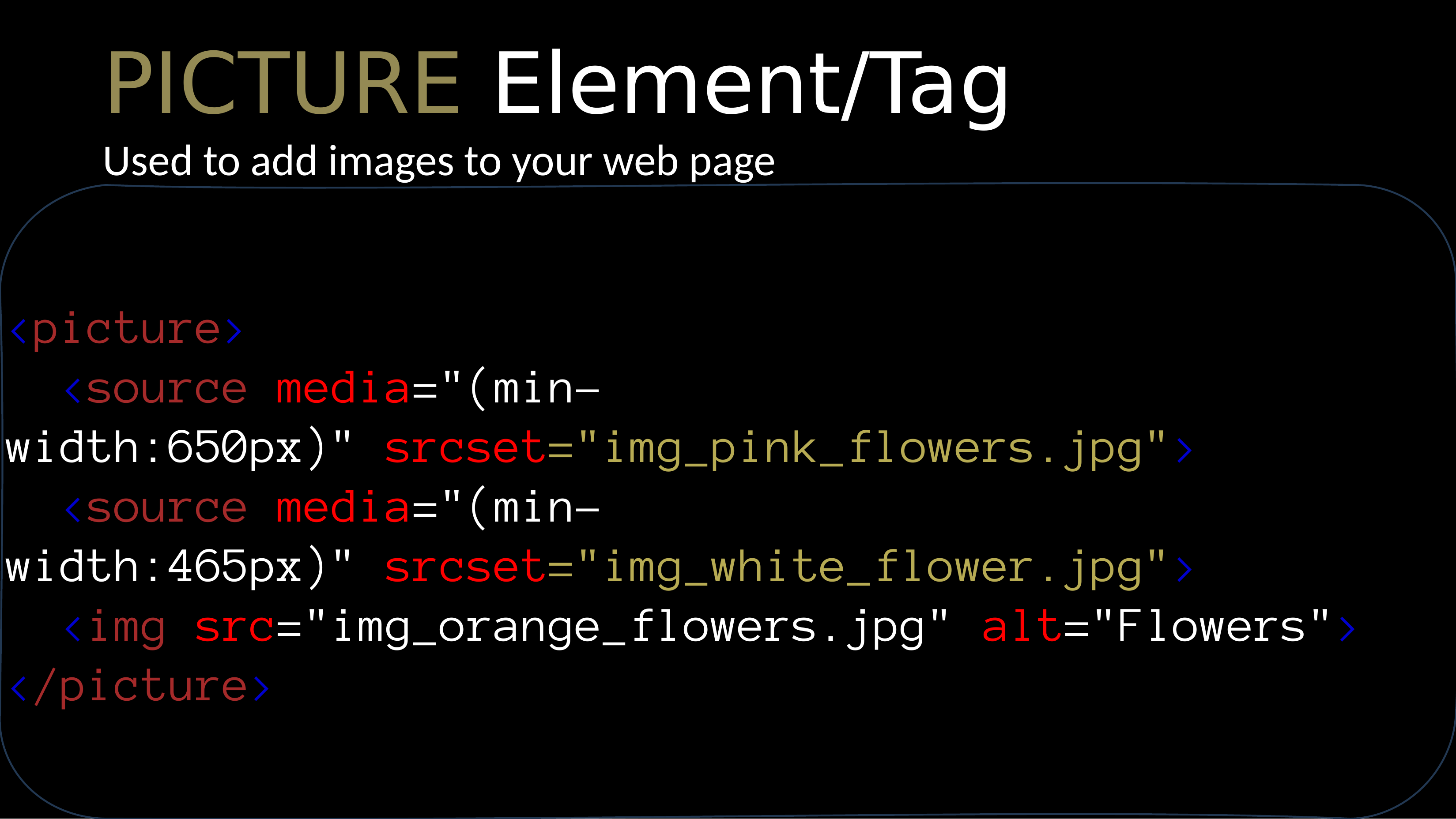

# PICTURE Element/Tag
Used to add images to your web page
<picture>
  <source media="(min-width:650px)" srcset="img_pink_flowers.jpg">
  <source media="(min-width:465px)" srcset="img_white_flower.jpg">
  <img src="img_orange_flowers.jpg" alt="Flowers">
</picture>